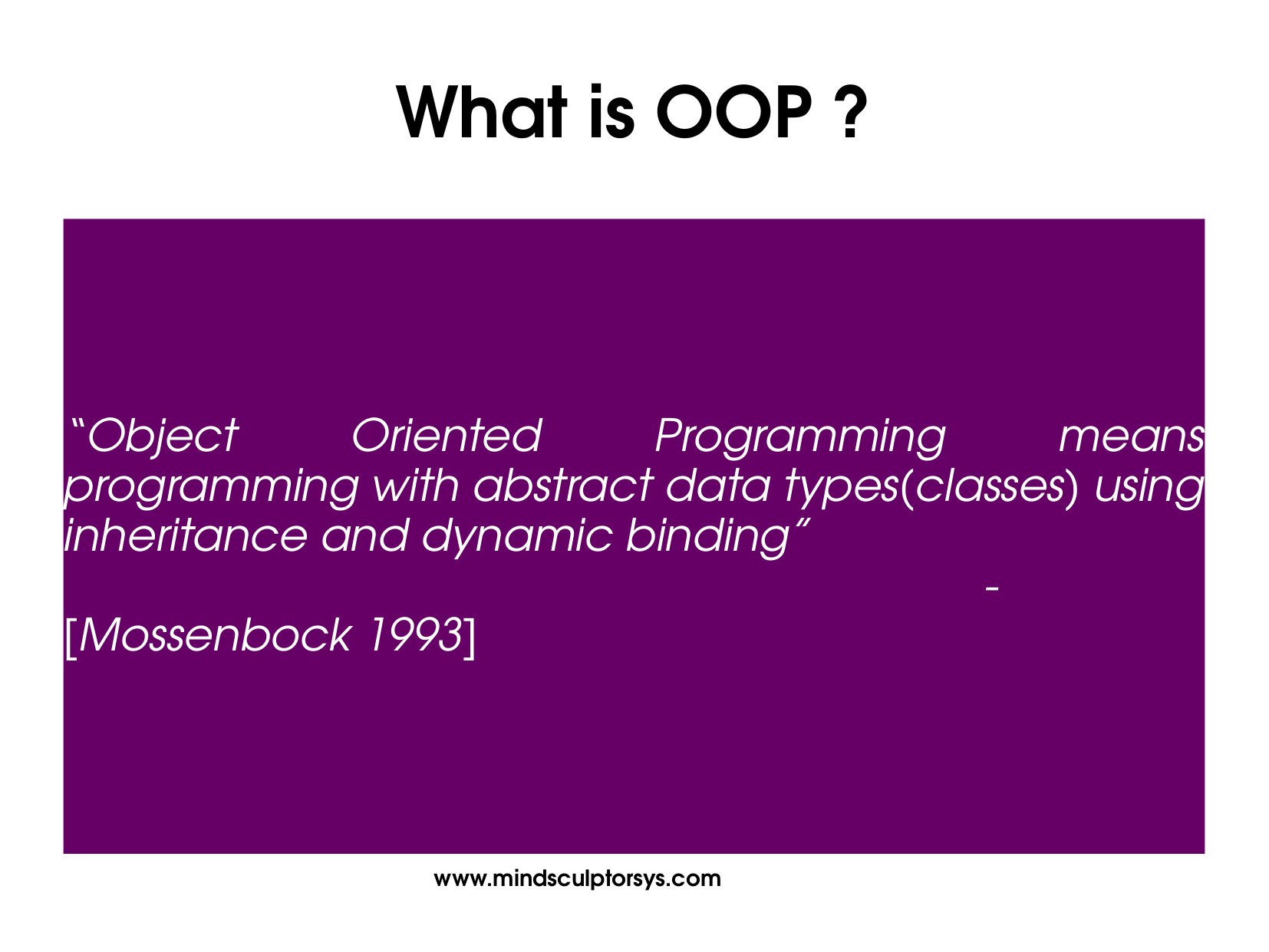

# What is OOP ?
“Object Oriented Programming means programming with abstract data types(classes) using inheritance and dynamic binding”
								- [Mossenbock 1993]
www.mindsculptorsys.com